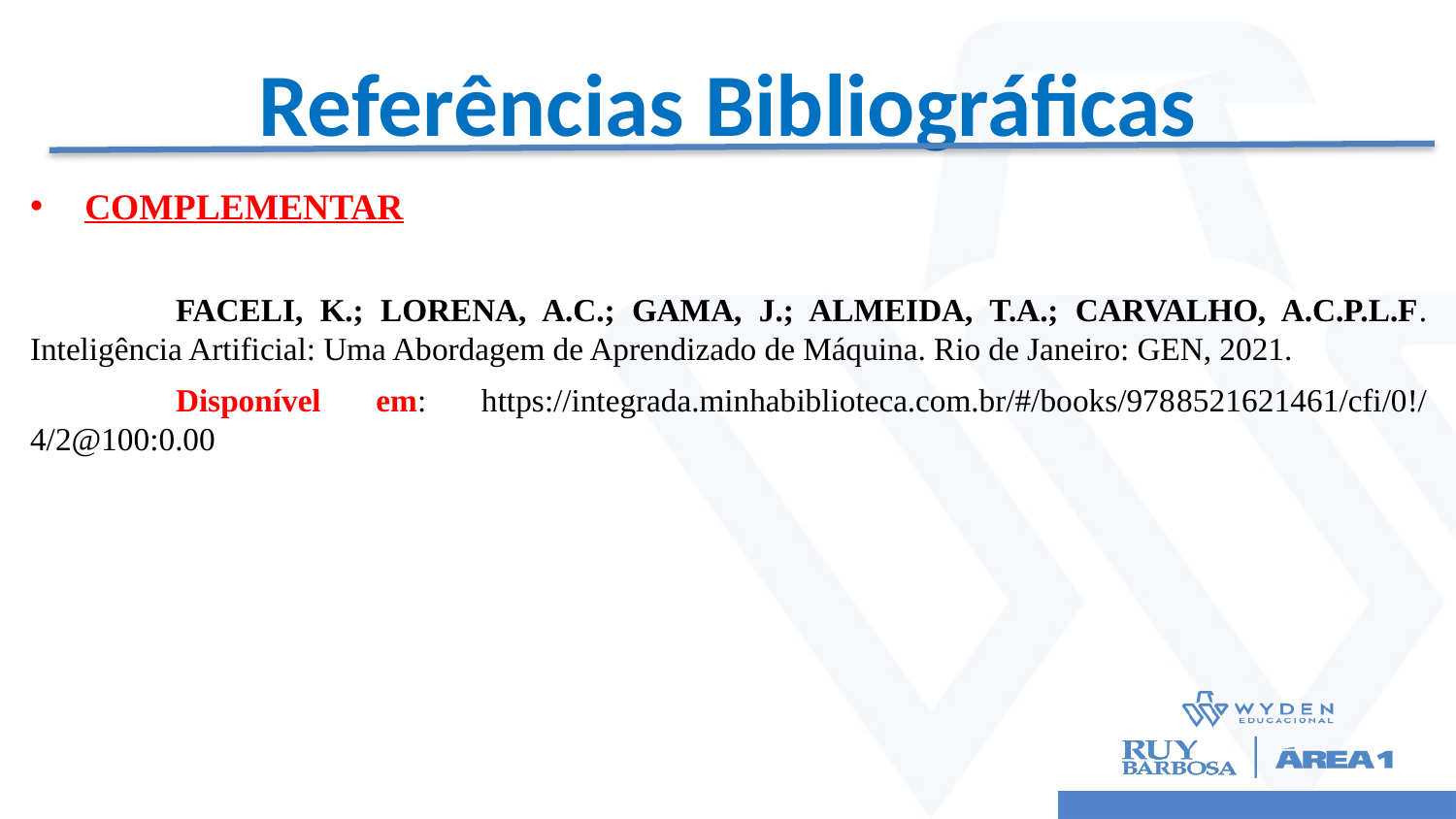

# Referências Bibliográficas
COMPLEMENTAR

	FACELI, K.; LORENA, A.C.; GAMA, J.; ALMEIDA, T.A.; CARVALHO, A.C.P.L.F. Inteligência Artificial: Uma Abordagem de Aprendizado de Máquina. Rio de Janeiro: GEN, 2021.
	Disponível em: https://integrada.minhabiblioteca.com.br/#/books/978­85­216­2146­1/cfi/0!/4/2@100:0.00